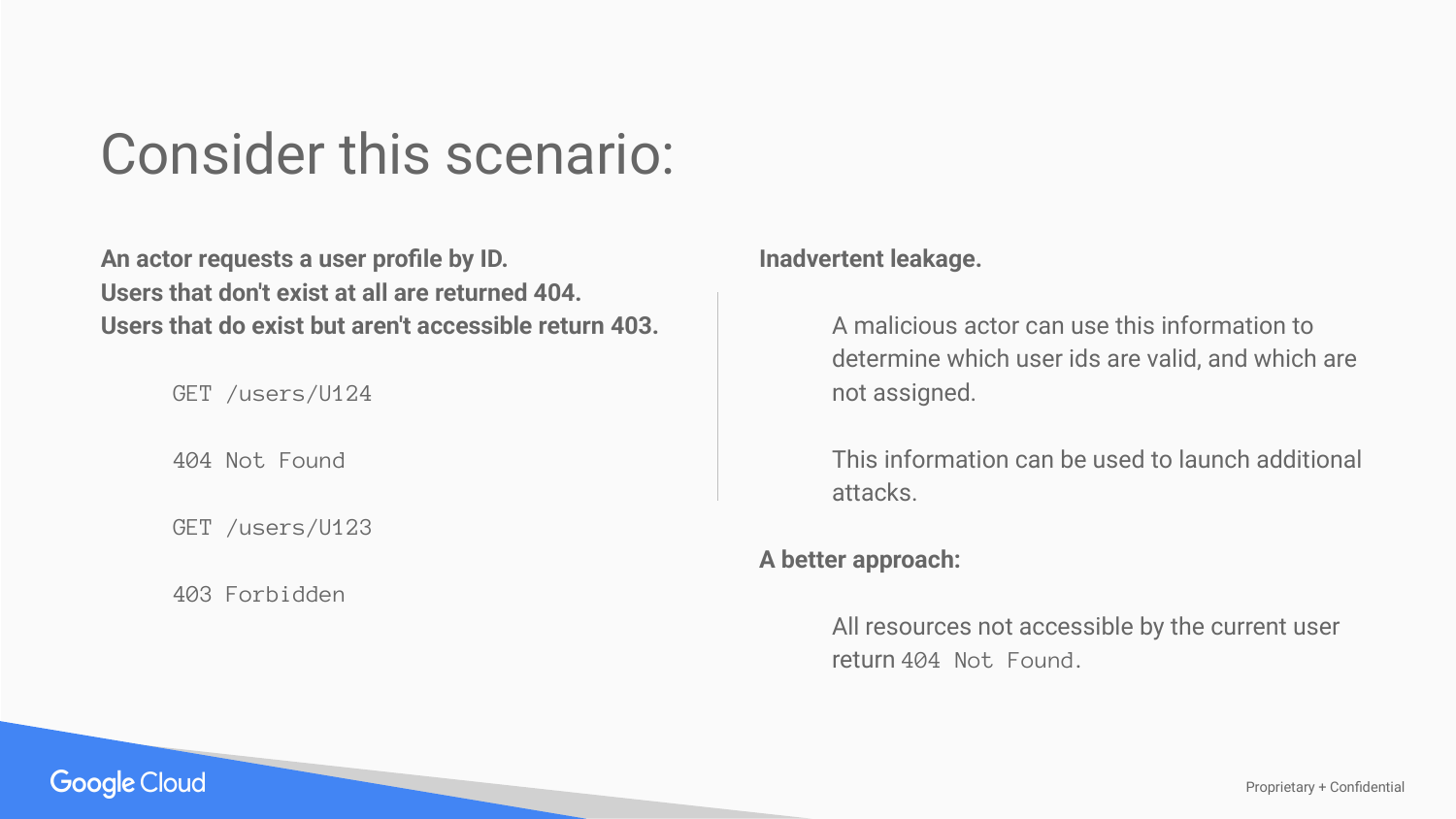

Consider this scenario:

An actor requests a user profile by ID.
Users that don't exist at all are returned 404.
Users that do exist but aren't accessible return 403.

GET /users/U124

404 Not Found

GET /users/U123

403 Forbidden
Inadvertent leakage.

A malicious actor can use this information to determine which user ids are valid, and which are not assigned.

This information can be used to launch additional attacks.

A better approach:

All resources not accessible by the current user return 404 Not Found.